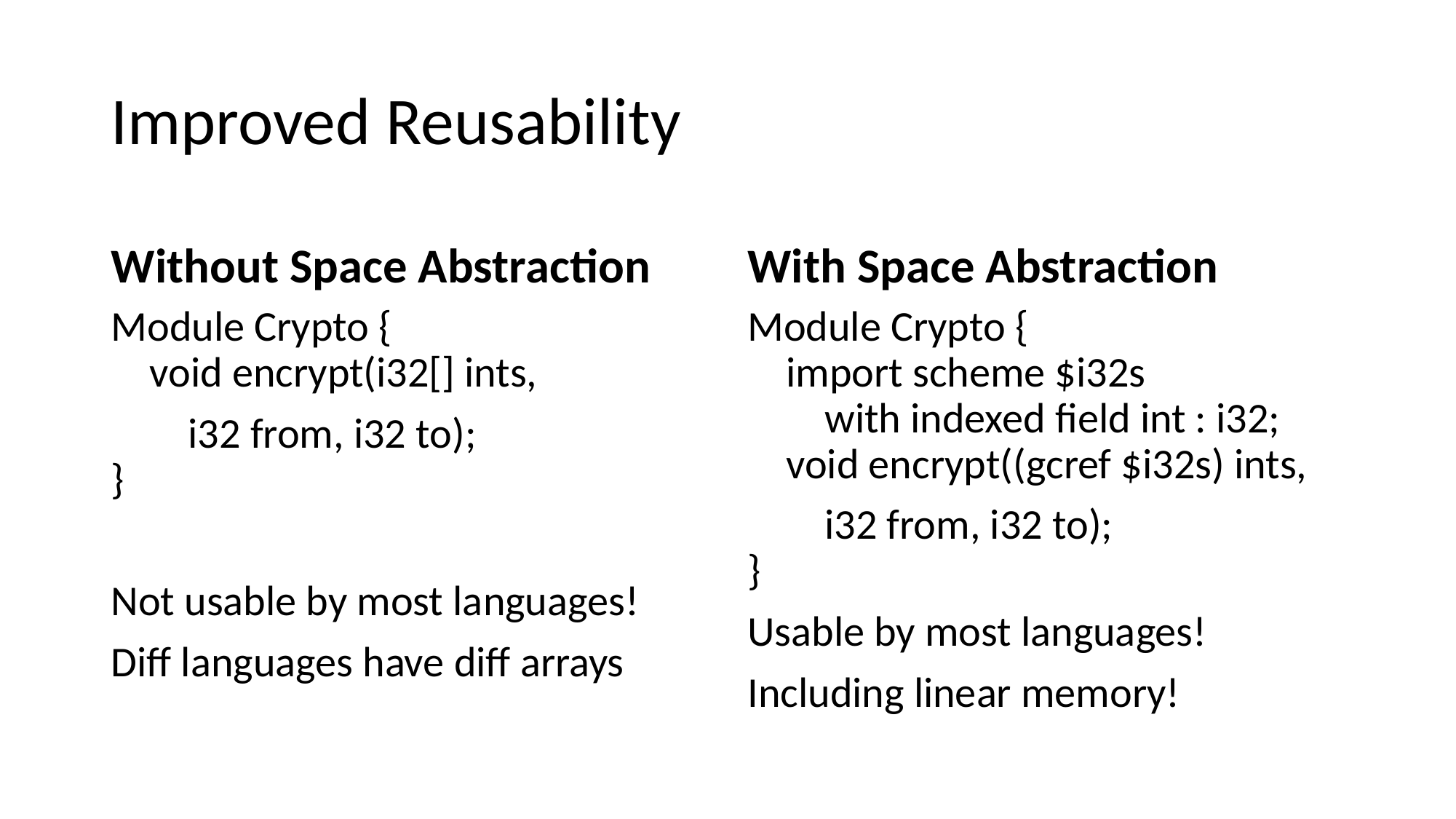

# Improved Reusability
Without Space Abstraction
With Space Abstraction
Module Crypto {
    void encrypt(i32[] ints,
        i32 from, i32 to);
}

Not usable by most languages!
Diff languages have diff arrays
Module Crypto {
    import scheme $i32s
        with indexed field int : i32;
    void encrypt((gcref $i32s) ints,
        i32 from, i32 to);
}
Usable by most languages!
Including linear memory!